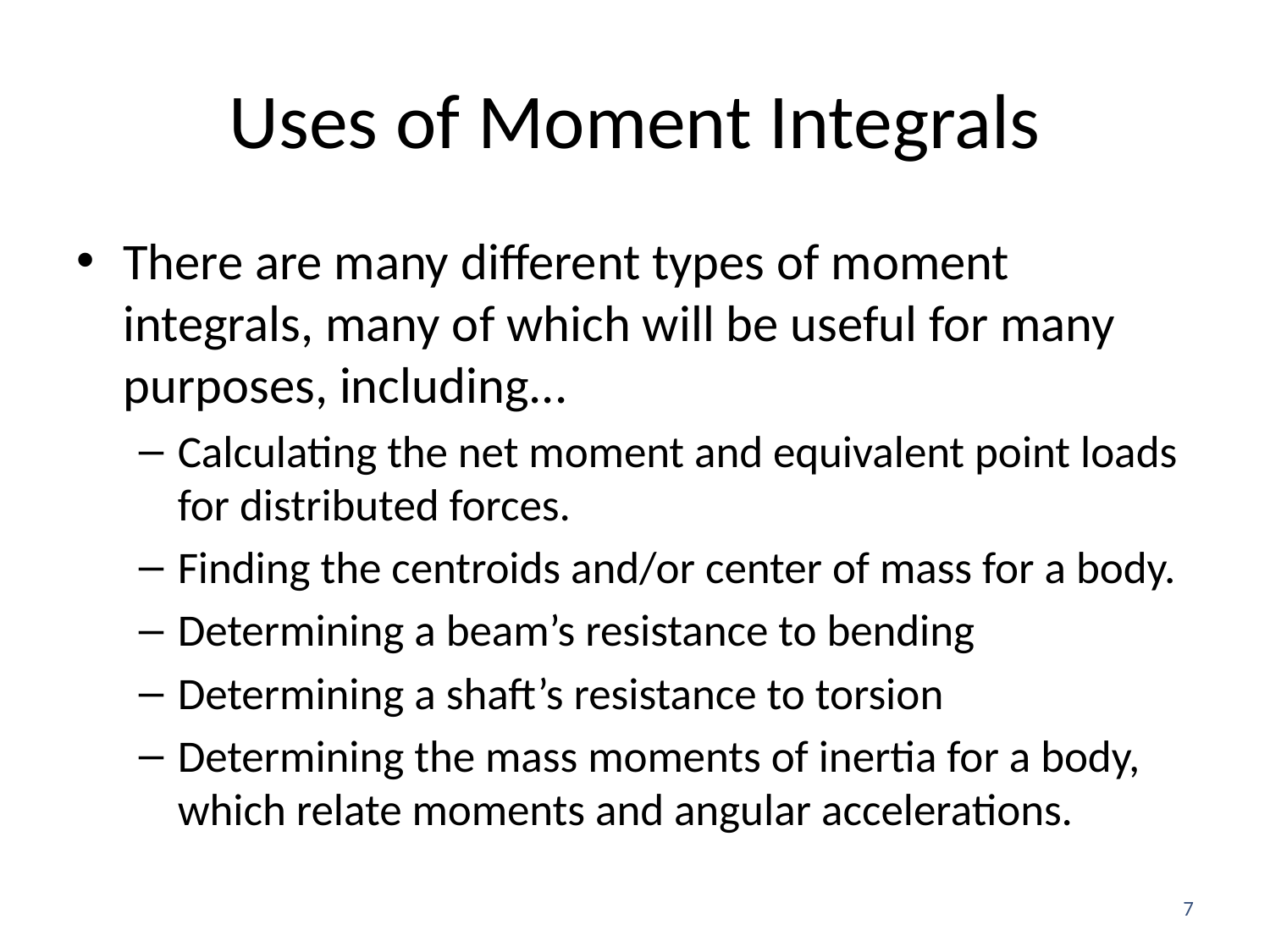

# Uses of Moment Integrals
There are many different types of moment integrals, many of which will be useful for many purposes, including...
Calculating the net moment and equivalent point loads for distributed forces.
Finding the centroids and/or center of mass for a body.
Determining a beam’s resistance to bending
Determining a shaft’s resistance to torsion
Determining the mass moments of inertia for a body, which relate moments and angular accelerations.
7